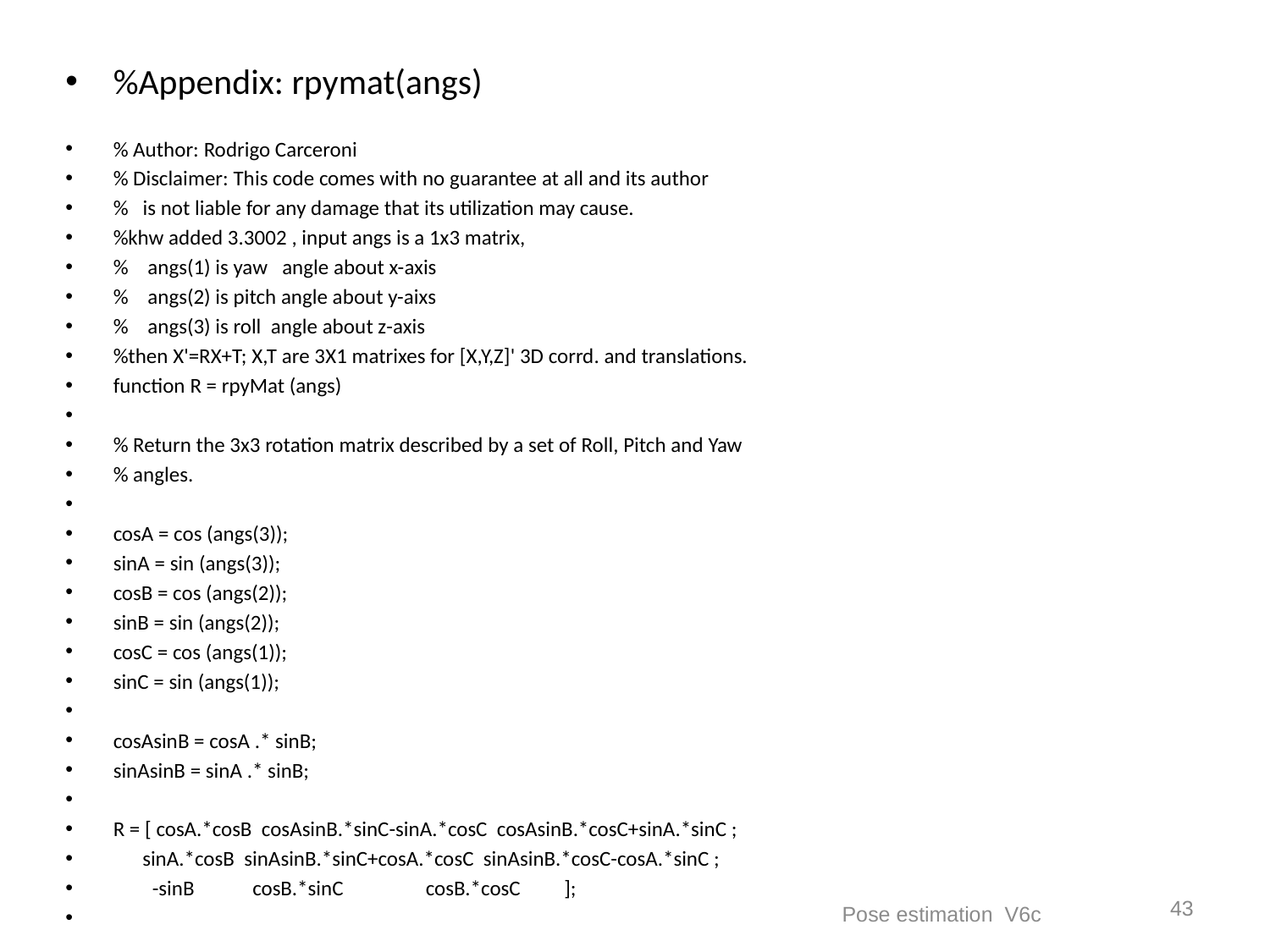

#
%Appendix: rpymat(angs)

% Author: Rodrigo Carceroni
% Disclaimer: This code comes with no guarantee at all and its author
%   is not liable for any damage that its utilization may cause.
%khw added 3.3002 , input angs is a 1x3 matrix,
%    angs(1) is yaw   angle about x-axis
%    angs(2) is pitch angle about y-aixs
%    angs(3) is roll  angle about z-axis
%then X'=RX+T; X,T are 3X1 matrixes for [X,Y,Z]' 3D corrd. and translations.
function R = rpyMat (angs)

% Return the 3x3 rotation matrix described by a set of Roll, Pitch and Yaw
% angles.

cosA = cos (angs(3));
sinA = sin (angs(3));
cosB = cos (angs(2));
sinB = sin (angs(2));
cosC = cos (angs(1));
sinC = sin (angs(1));

cosAsinB = cosA .* sinB;
sinAsinB = sinA .* sinB;

R = [ cosA.*cosB  cosAsinB.*sinC-sinA.*cosC  cosAsinB.*cosC+sinA.*sinC ;
      sinA.*cosB  sinAsinB.*sinC+cosA.*cosC  sinAsinB.*cosC-cosA.*sinC ;
        -sinB            cosB.*sinC                 cosB.*cosC         ];

43
Pose estimation  V6c